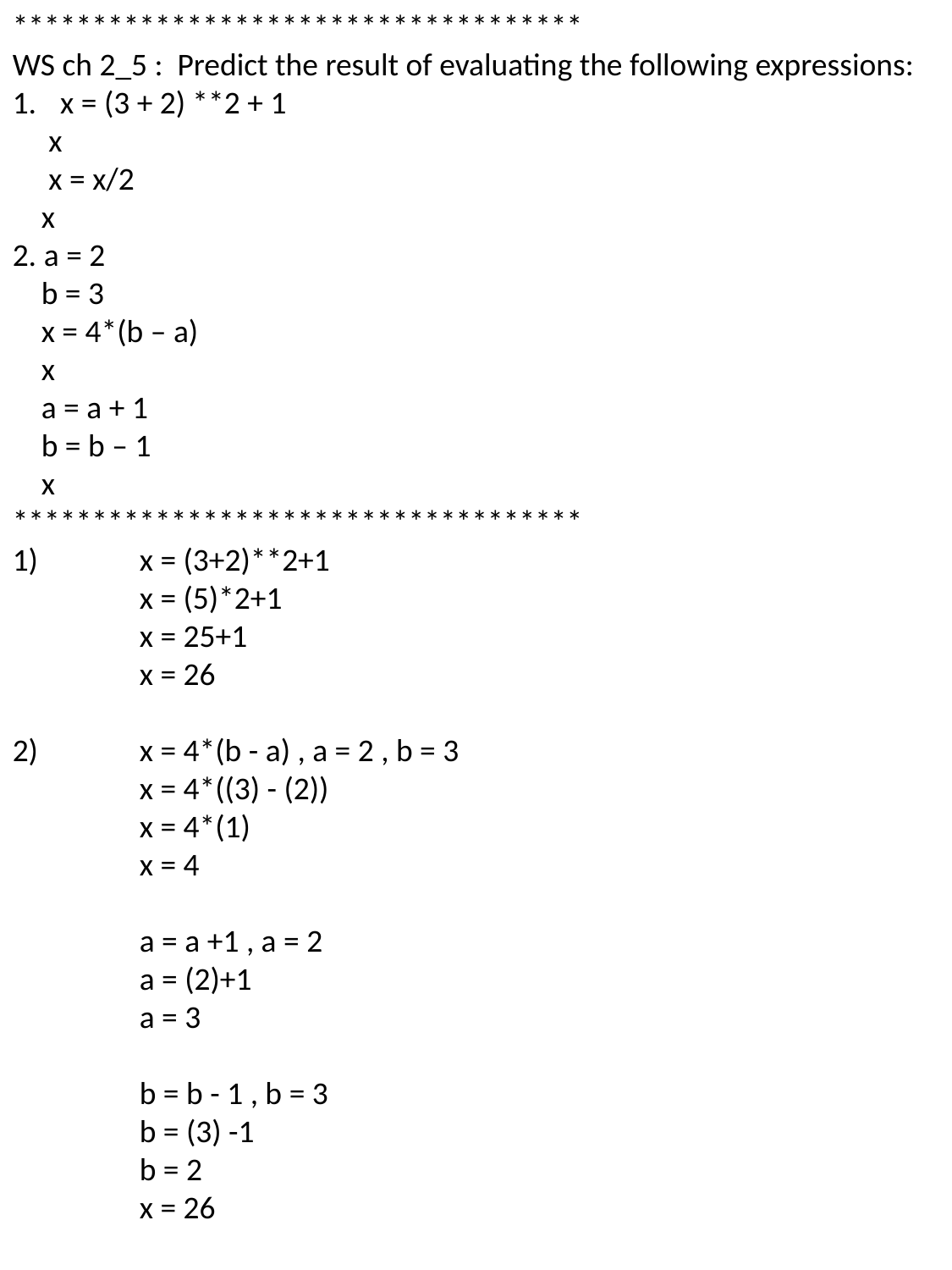

************************************
WS ch 2_5 :  Predict the result of evaluating the following expressions:
x = (3 + 2) **2 + 1
     x
     x = x/2
    x
2. a = 2
    b = 3
    x = 4*(b – a)
    x
    a = a + 1
    b = b – 1
    x
************************************
1)	x = (3+2)**2+1
    	x = (5)*2+1
	x = 25+1
	x = 26

2)	x = 4*(b - a) , a = 2 , b = 3
	x = 4*((3) - (2))
	x = 4*(1)
	x = 4

	a = a +1 , a = 2
	a = (2)+1
	a = 3

	b = b - 1 , b = 3
	b = (3) -1
	b = 2
	x = 26